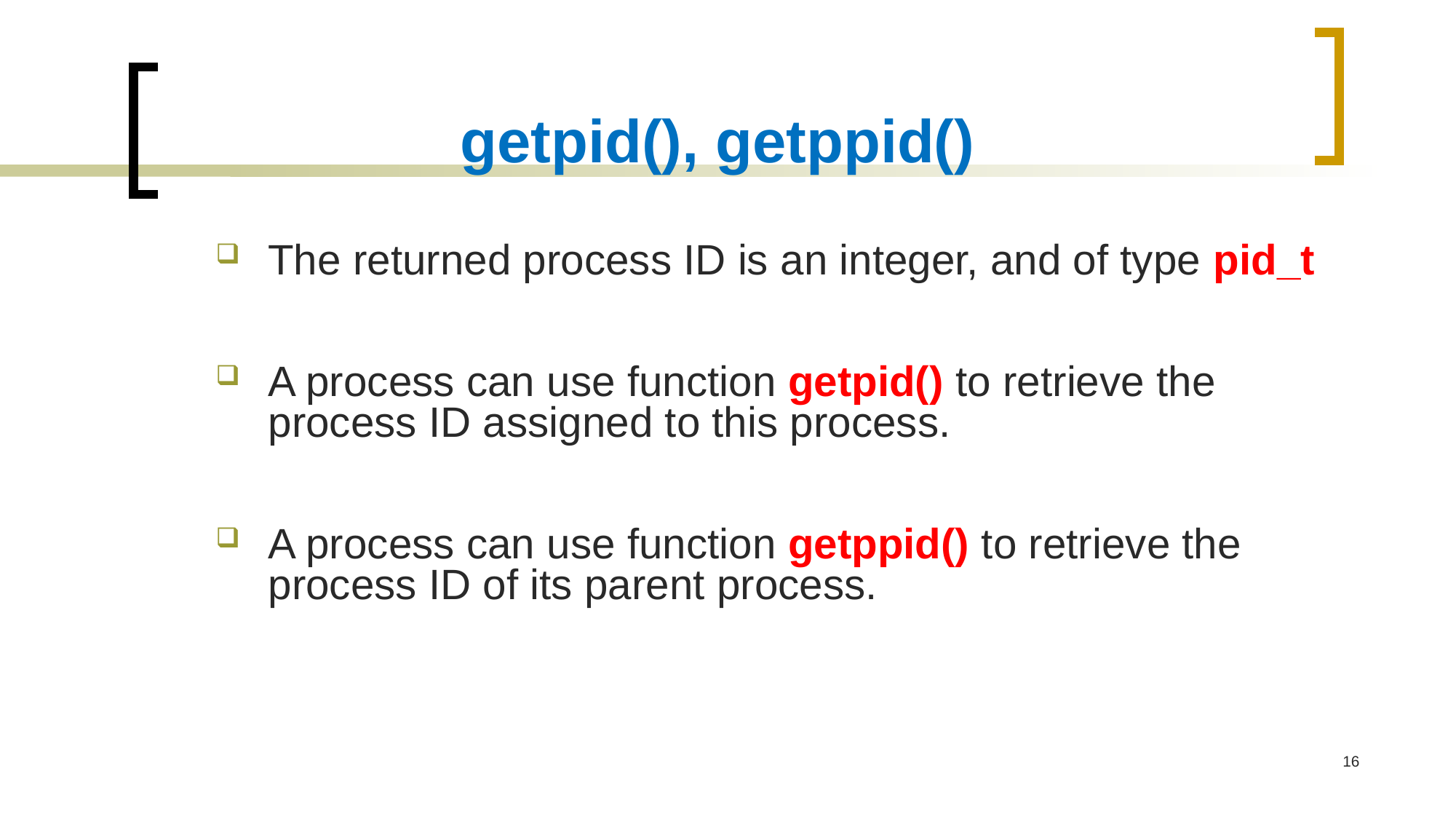

# getpid(), getppid()
The returned process ID is an integer, and of type pid_t

A process can use function getpid() to retrieve the process ID assigned to this process.

A process can use function getppid() to retrieve the process ID of its parent process.

16